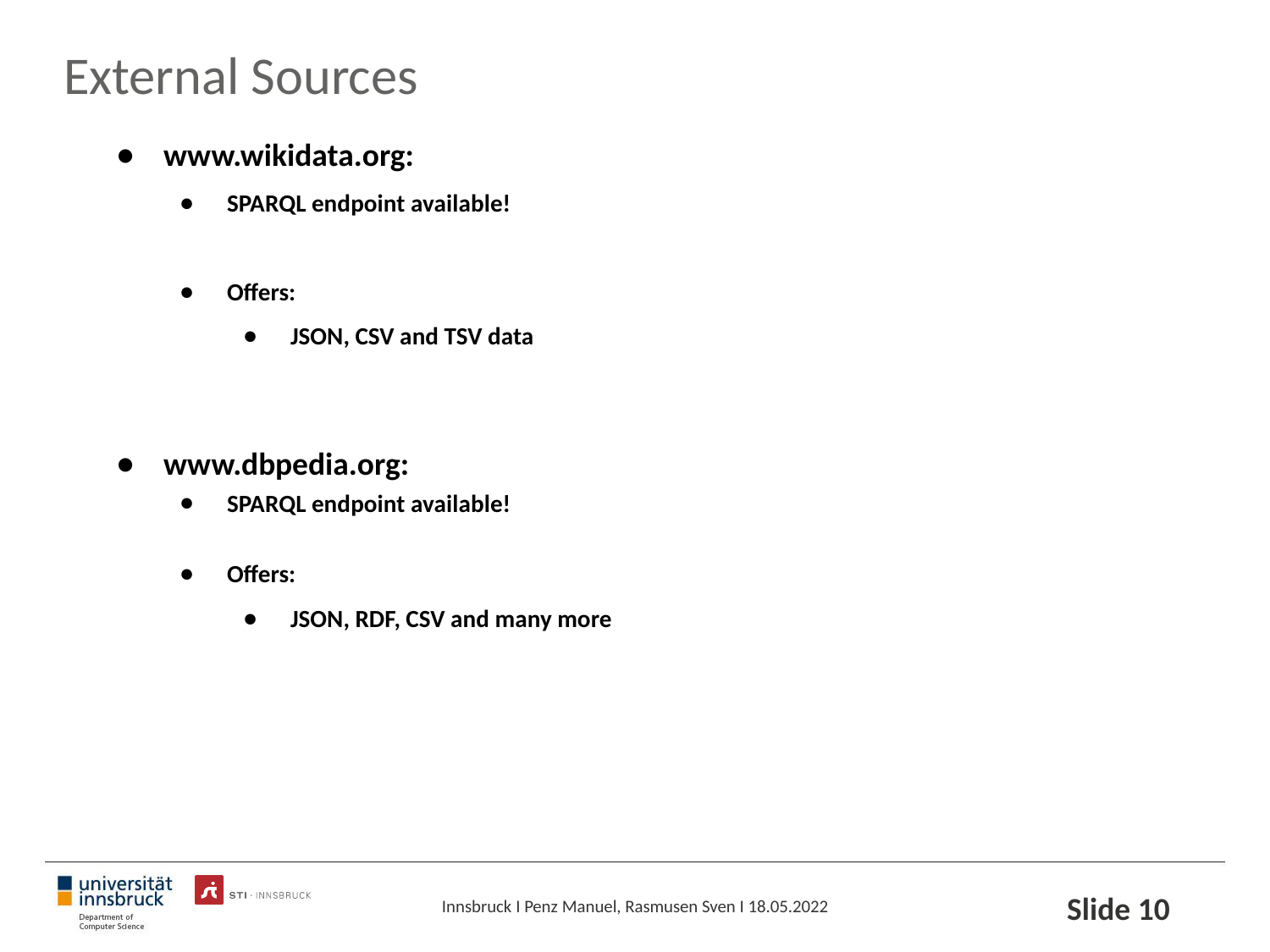

# External Sources

www.wikidata.org:
SPARQL endpoint available!

Offers:
JSON, CSV and TSV data
www.dbpedia.org:
SPARQL endpoint available!
Offers:
JSON, RDF, CSV and many more
Slide 10
Innsbruck I Penz Manuel, Rasmusen Sven I 18.05.2022